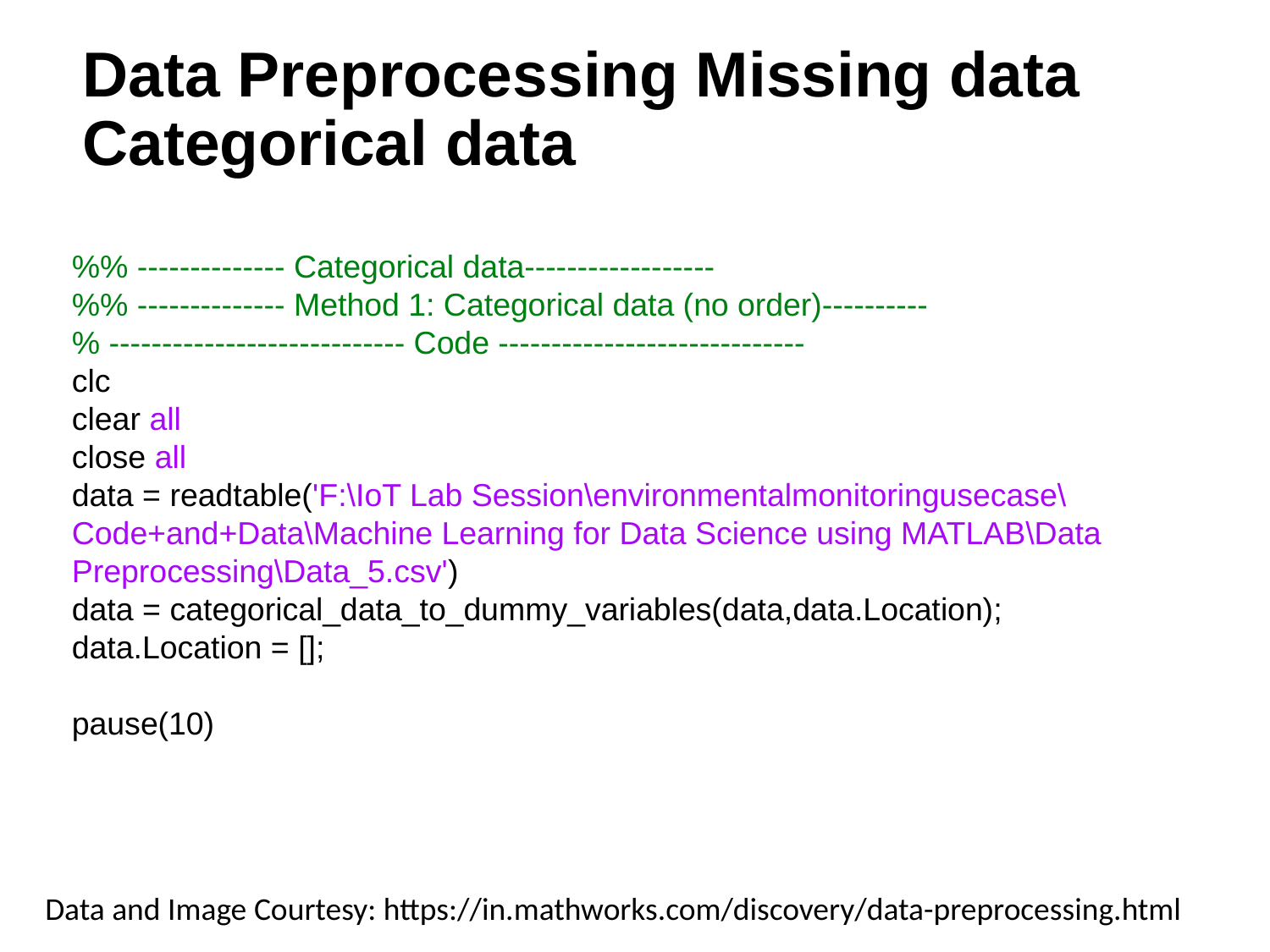

# Data Preprocessing Missing data Categorical data
%% -------------- Categorical data------------------
%% -------------- Method 1: Categorical data (no order)----------
% ---------------------------- Code -----------------------------
clc
clear all
close all
data = readtable('F:\IoT Lab Session\environmentalmonitoringusecase\Code+and+Data\Machine Learning for Data Science using MATLAB\Data Preprocessing\Data_5.csv')
data = categorical_data_to_dummy_variables(data,data.Location);
data.Location = [];
pause(10)
Data and Image Courtesy: https://in.mathworks.com/discovery/data-preprocessing.html